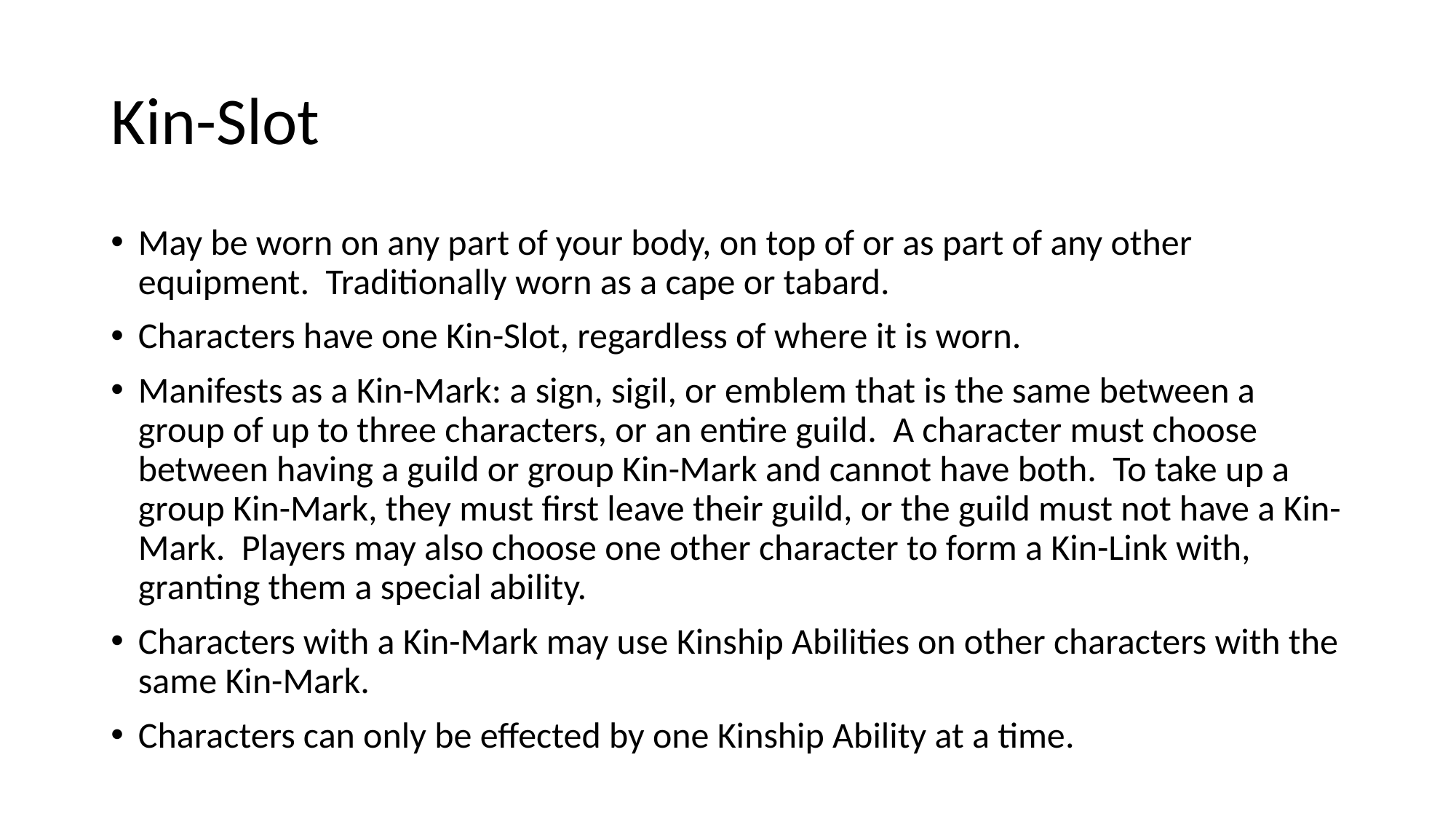

# Kin-Slot
May be worn on any part of your body, on top of or as part of any other equipment.  Traditionally worn as a cape or tabard.
Characters have one Kin-Slot, regardless of where it is worn.
Manifests as a Kin-Mark: a sign, sigil, or emblem that is the same between a group of up to three characters, or an entire guild.  A character must choose between having a guild or group Kin-Mark and cannot have both.  To take up a group Kin-Mark, they must first leave their guild, or the guild must not have a Kin-Mark.  Players may also choose one other character to form a Kin-Link with, granting them a special ability.
Characters with a Kin-Mark may use Kinship Abilities on other characters with the same Kin-Mark.
Characters can only be effected by one Kinship Ability at a time.